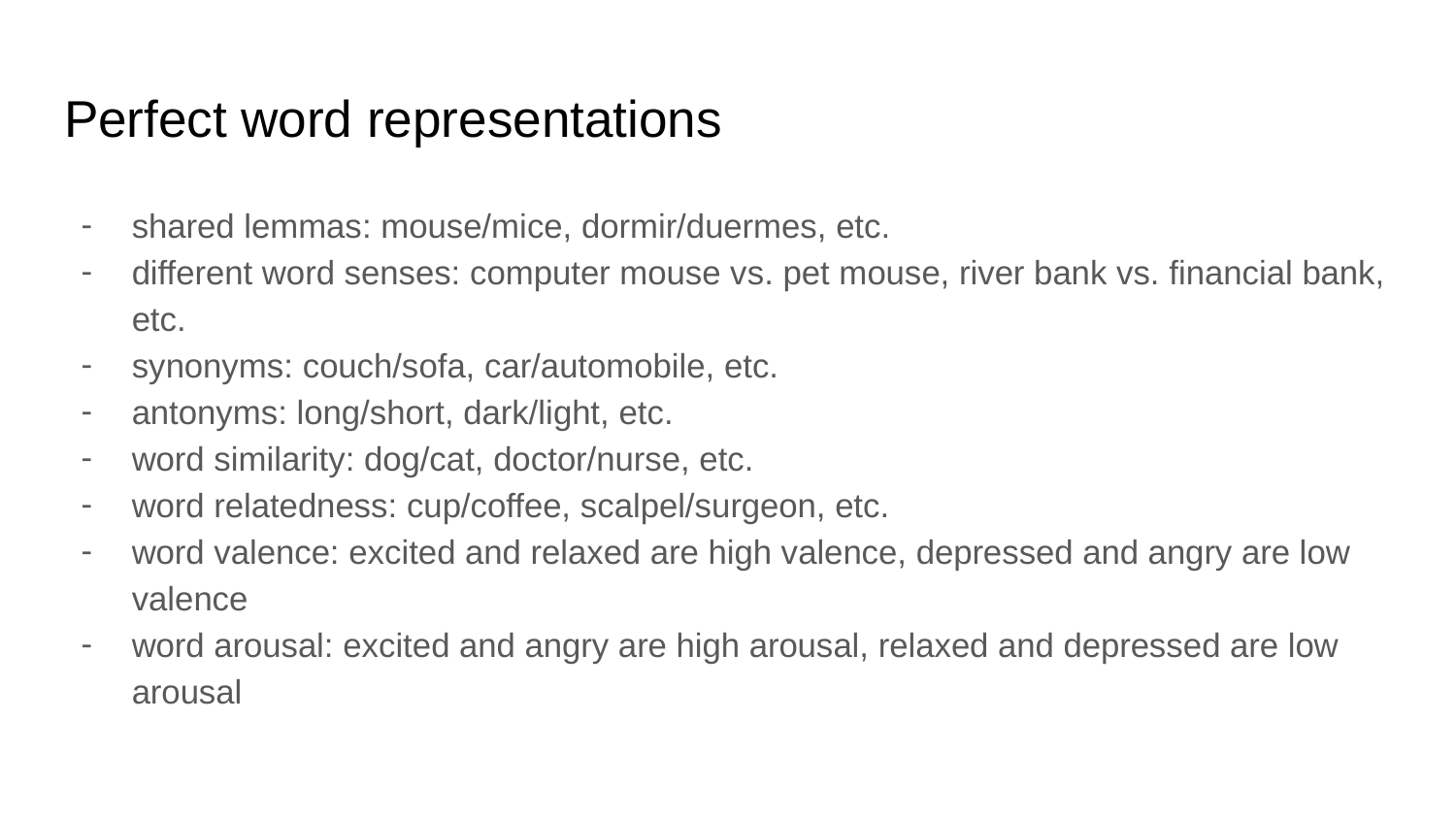

# Perfect word representations
shared lemmas: mouse/mice, dormir/duermes, etc.
different word senses: computer mouse vs. pet mouse, river bank vs. financial bank, etc.
synonyms: couch/sofa, car/automobile, etc.
antonyms: long/short, dark/light, etc.
word similarity: dog/cat, doctor/nurse, etc.
word relatedness: cup/coffee, scalpel/surgeon, etc.
word valence: excited and relaxed are high valence, depressed and angry are low valence
word arousal: excited and angry are high arousal, relaxed and depressed are low arousal